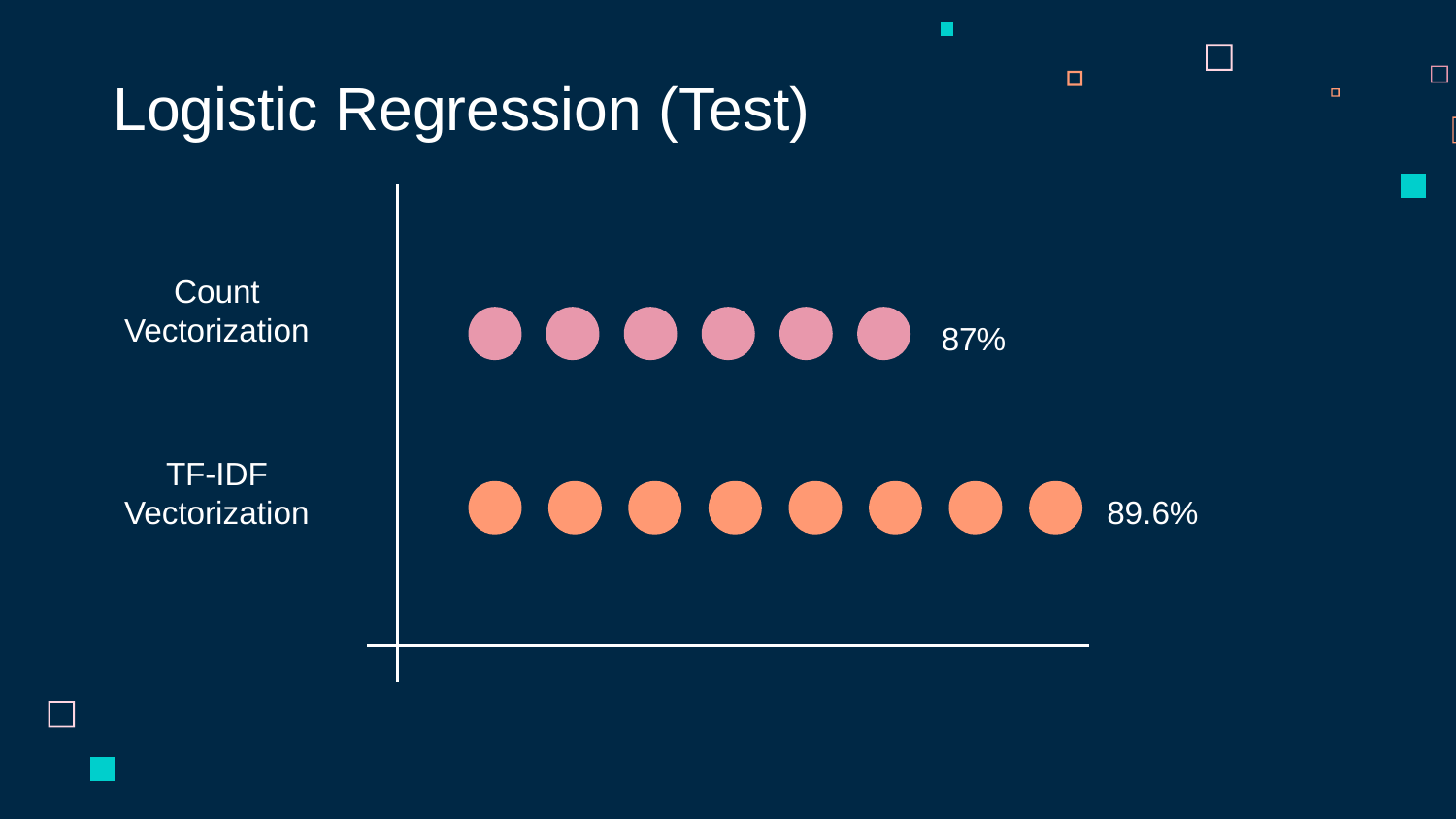

Logistic Regression (Test)

# Count Vectorization
87%
TF-IDF Vectorization
89.6%